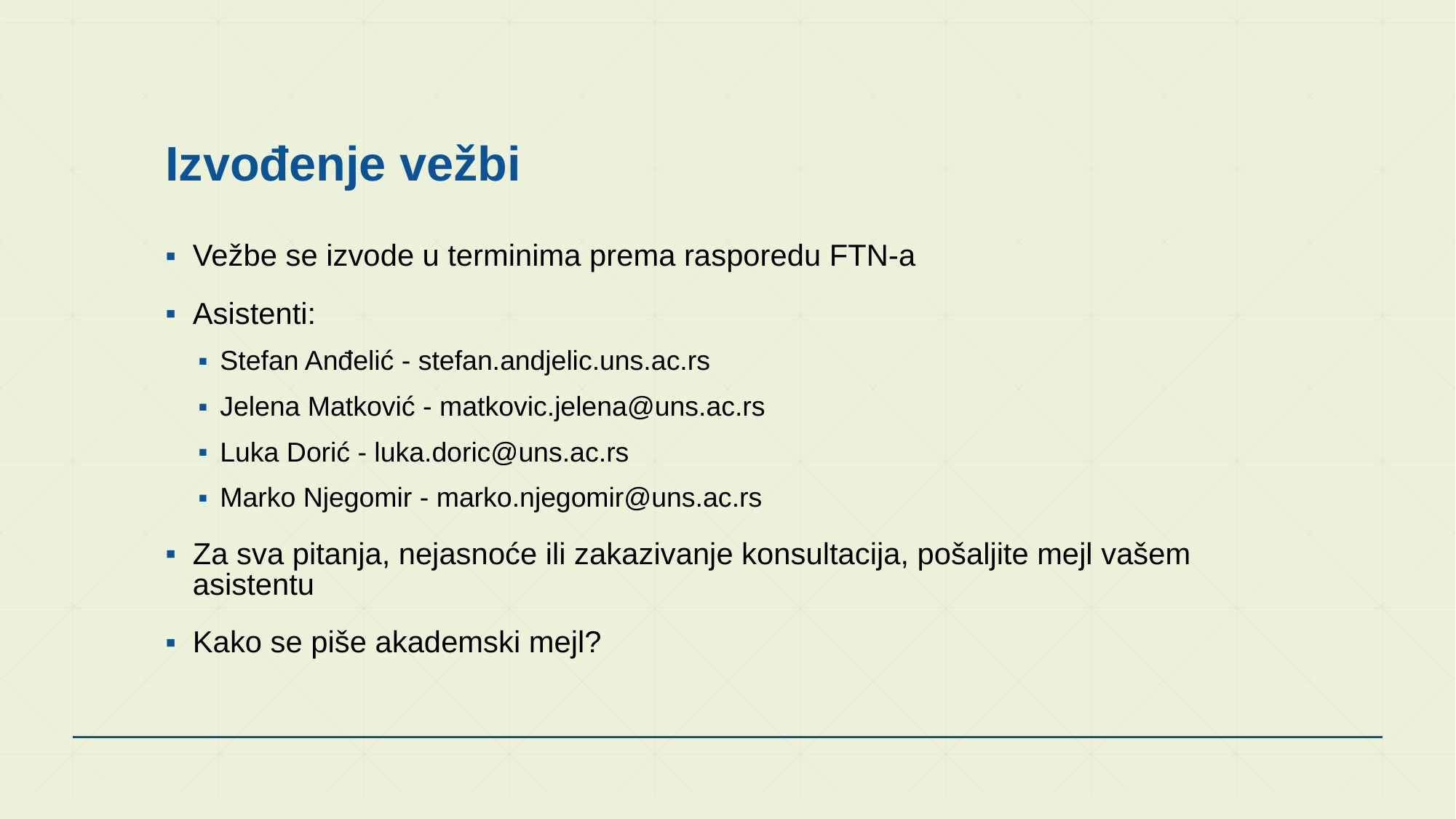

# Izvođenje vežbi
Vežbe se izvode u terminima prema rasporedu FTN-a
Asistenti:
Stefan Anđelić - stefan.andjelic.uns.ac.rs
Jelena Matković - matkovic.jelena@uns.ac.rs
Luka Dorić - luka.doric@uns.ac.rs
Marko Njegomir - marko.njegomir@uns.ac.rs
Za sva pitanja, nejasnoće ili zakazivanje konsultacija, pošaljite mejl vašem asistentu
Kako se piše akademski mejl?